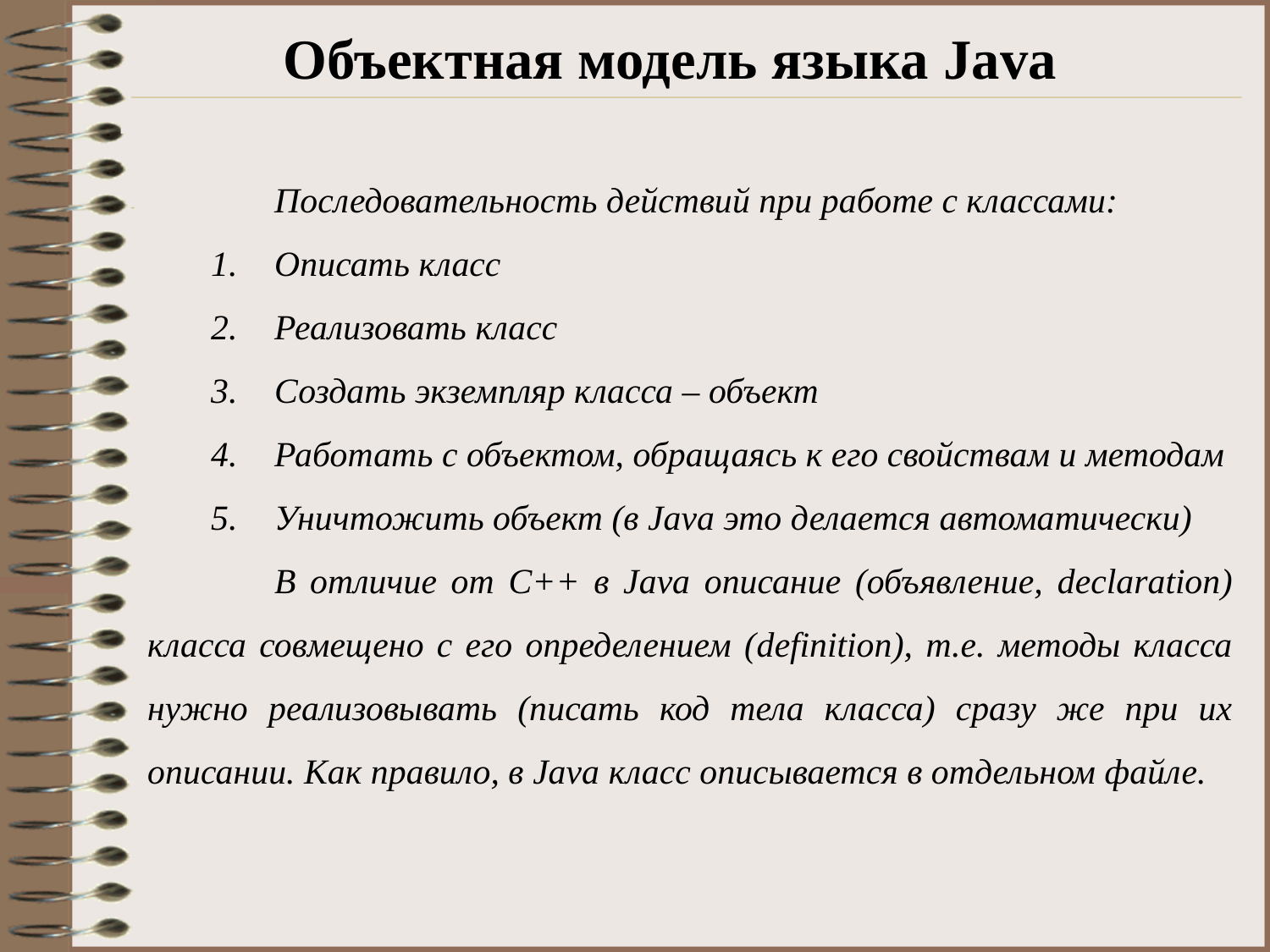

# Объектная модель языка Java
	Последовательность действий при работе с классами:
Описать класс
Реализовать класс
Создать экземпляр класса – объект
Работать с объектом, обращаясь к его свойствам и методам
Уничтожить объект (в Java это делается автоматически)
	В отличие от С++ в Java описание (объявление, declaration) класса совмещено с его определением (definition), т.е. методы класса нужно реализовывать (писать код тела класса) сразу же при их описании. Как правило, в Java класс описывается в отдельном файле.